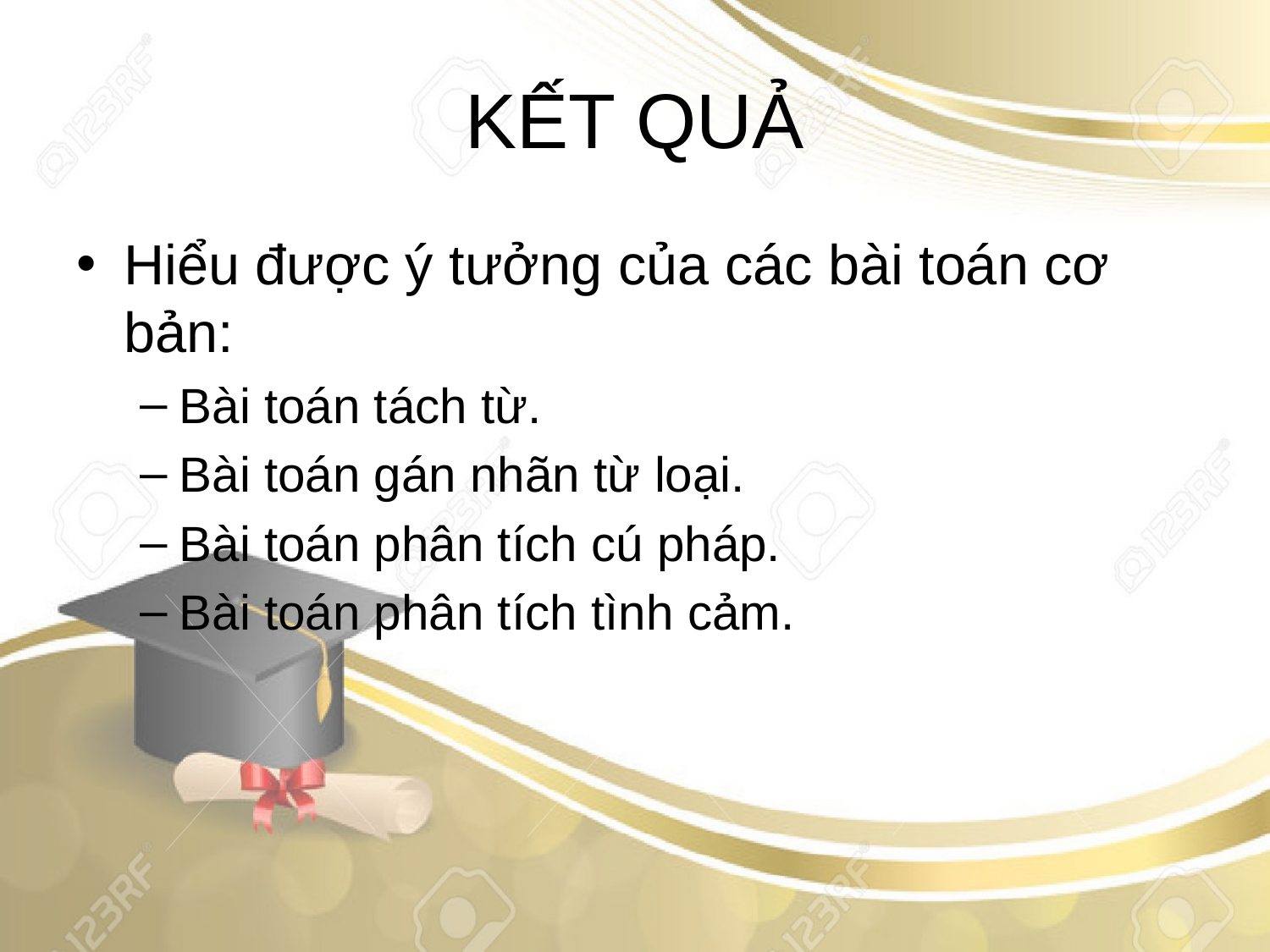

# KẾT QUẢ
Hiểu được ý tưởng của các bài toán cơ bản:
Bài toán tách từ.
Bài toán gán nhãn từ loại.
Bài toán phân tích cú pháp.
Bài toán phân tích tình cảm.